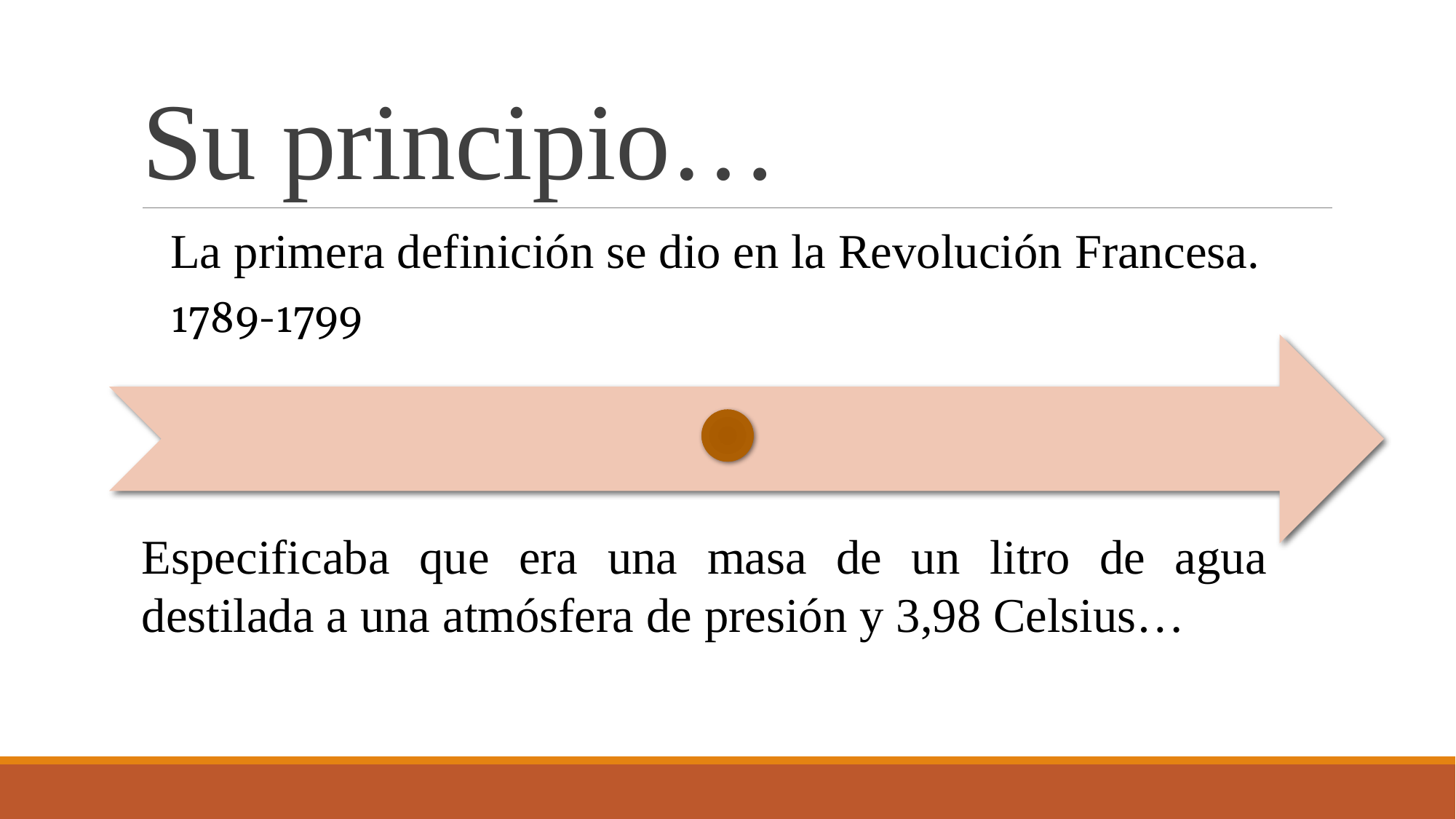

# Su principio…
La primera definición se dio en la Revolución Francesa.
1789-1799
Especificaba que era una masa de un litro de agua destilada a una atmósfera de presión y 3,98 Celsius…